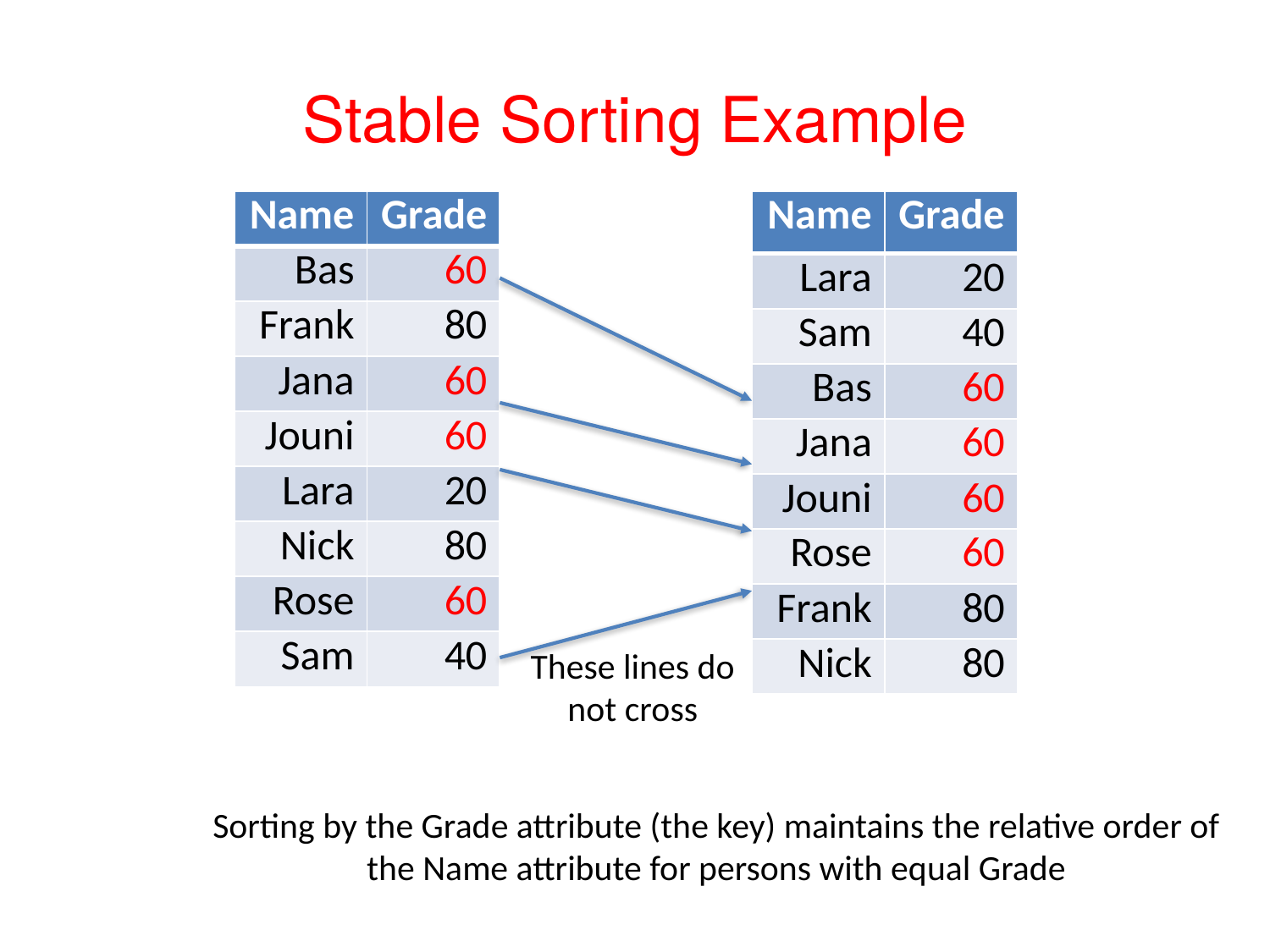

# Stable Sorting Example
| Name | Grade |
| --- | --- |
| Bas | 60 |
| Frank | 80 |
| Jana | 60 |
| Jouni | 60 |
| Lara | 20 |
| Nick | 80 |
| Rose | 60 |
| Sam | 40 |
| Name | Grade |
| --- | --- |
| Lara | 20 |
| Sam | 40 |
| Bas | 60 |
| Jana | 60 |
| Jouni | 60 |
| Rose | 60 |
| Frank | 80 |
| Nick | 80 |
These lines do not cross
Sorting by the Grade attribute (the key) maintains the relative order of the Name attribute for persons with equal Grade